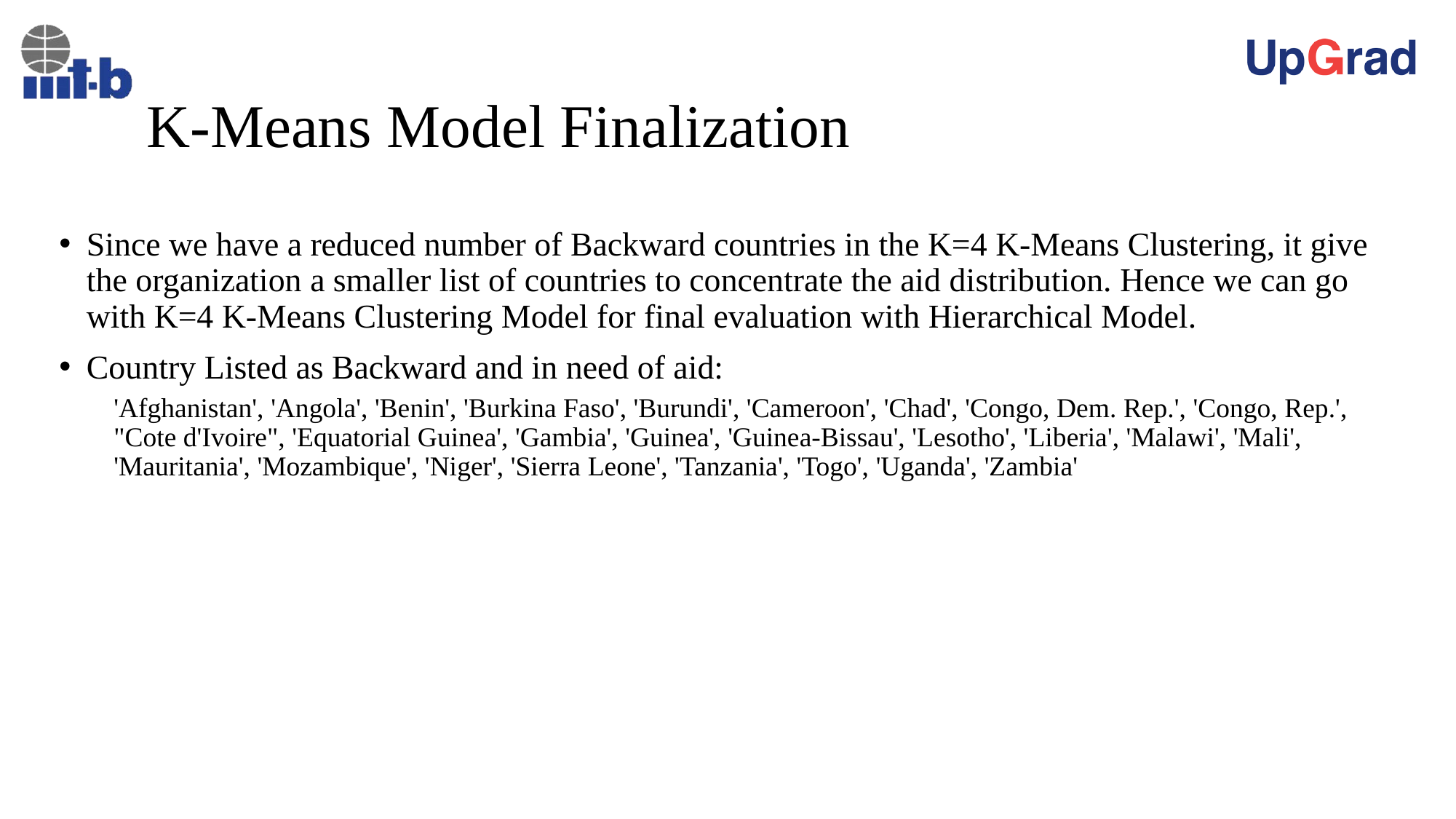

# K-Means Model Finalization
Since we have a reduced number of Backward countries in the K=4 K-Means Clustering, it give the organization a smaller list of countries to concentrate the aid distribution. Hence we can go with K=4 K-Means Clustering Model for final evaluation with Hierarchical Model.
Country Listed as Backward and in need of aid:
'Afghanistan', 'Angola', 'Benin', 'Burkina Faso', 'Burundi', 'Cameroon', 'Chad', 'Congo, Dem. Rep.', 'Congo, Rep.', "Cote d'Ivoire", 'Equatorial Guinea', 'Gambia', 'Guinea', 'Guinea-Bissau', 'Lesotho', 'Liberia', 'Malawi', 'Mali', 'Mauritania', 'Mozambique', 'Niger', 'Sierra Leone', 'Tanzania', 'Togo', 'Uganda', 'Zambia'